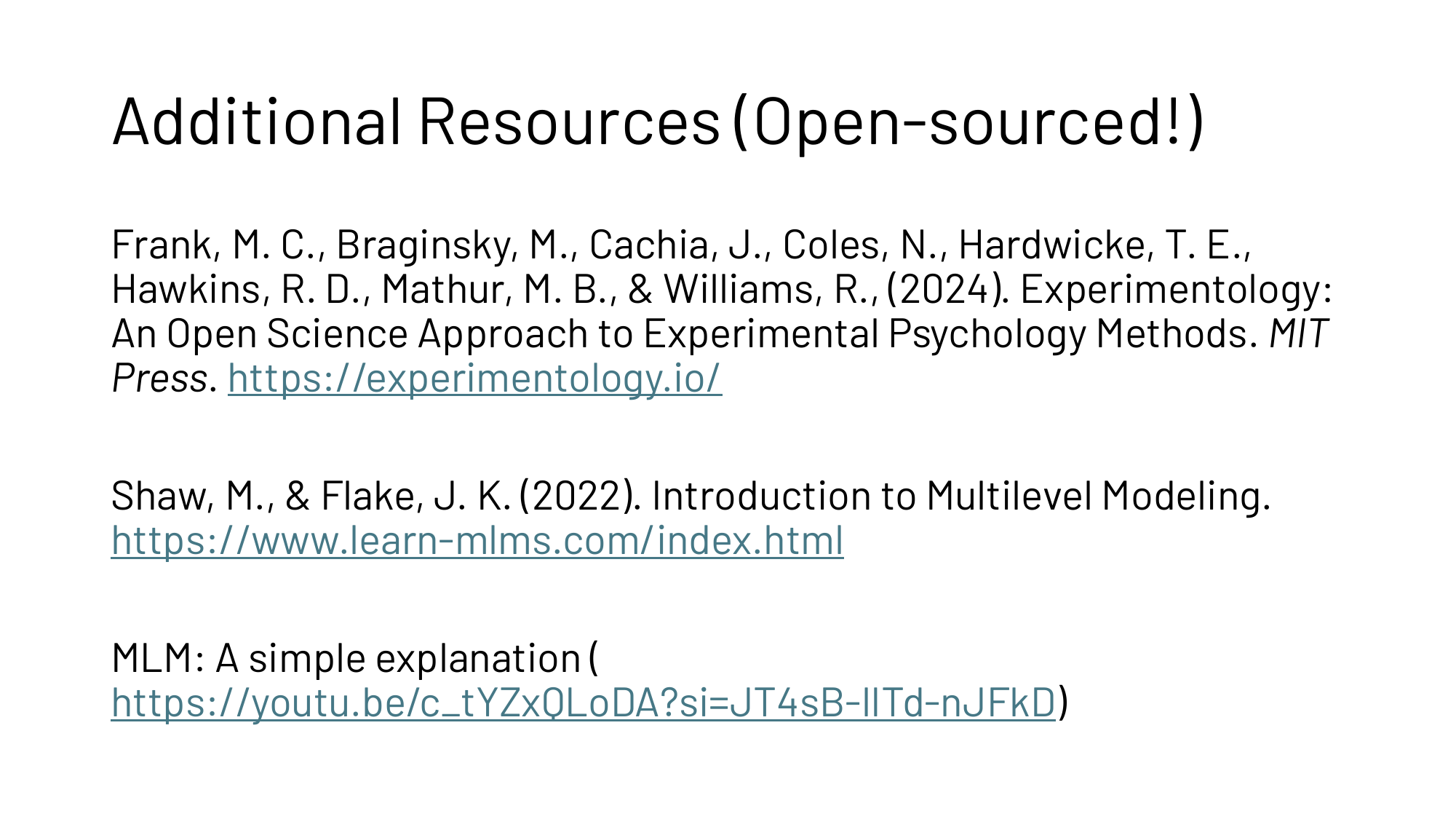

# Additional Resources (Open-sourced!)
Frank, M. C., Braginsky, M., Cachia, J., Coles, N., Hardwicke, T. E., Hawkins, R. D., Mathur, M. B., & Williams, R., (2024). Experimentology: An Open Science Approach to Experimental Psychology Methods. MIT Press. https://experimentology.io/

Shaw, M., & Flake, J. K. (2022). Introduction to Multilevel Modeling. https://www.learn-mlms.com/index.html

MLM: A simple explanation (https://youtu.be/c_tYZxQLoDA?si=JT4sB-lITd-nJFkD)